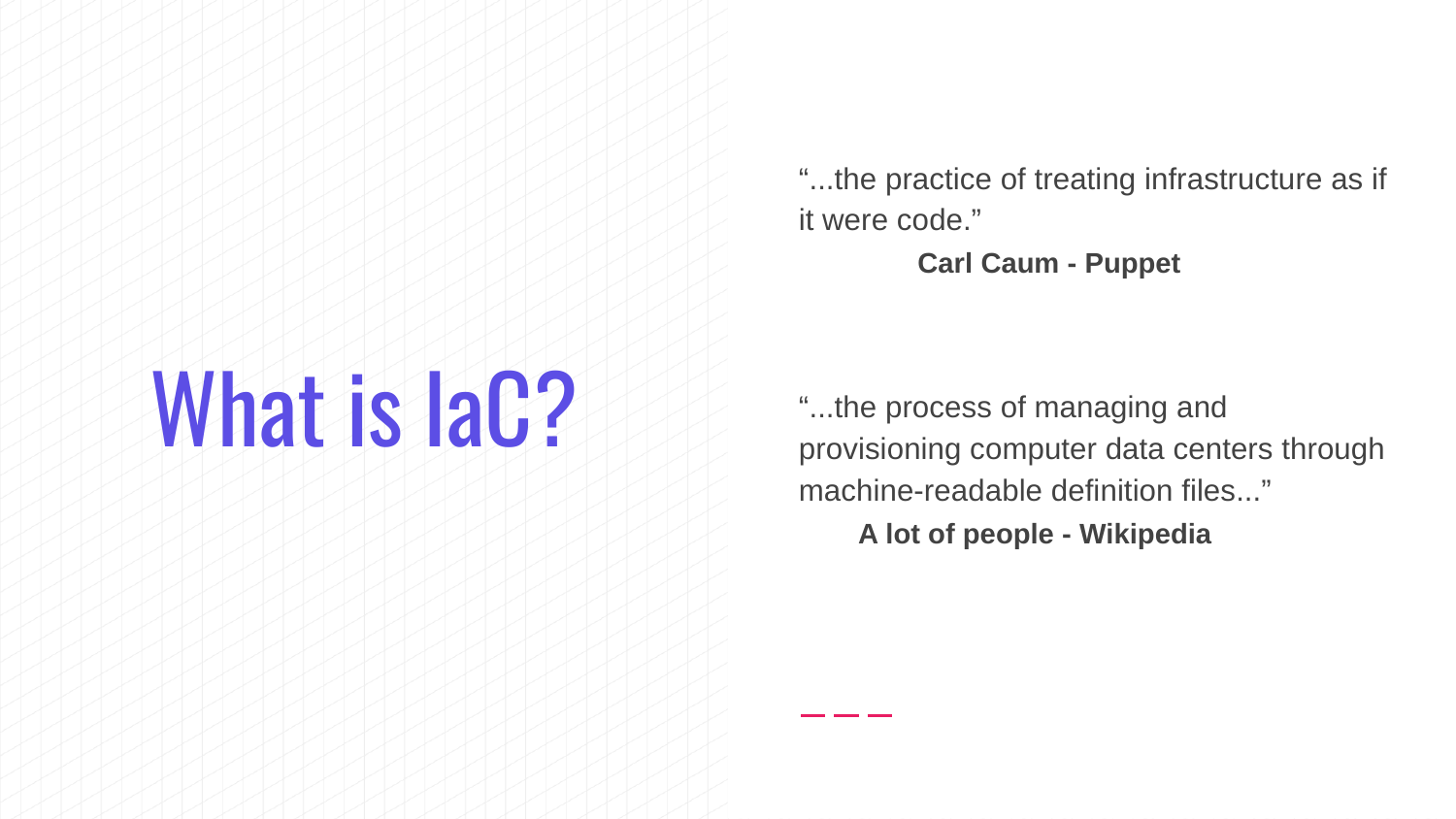

“...the practice of treating infrastructure as if it were code.”
              Carl Caum - Puppet

“...the process of managing and provisioning computer data centers through machine-readable definition files...”
       A lot of people - Wikipedia

# What is IaC?